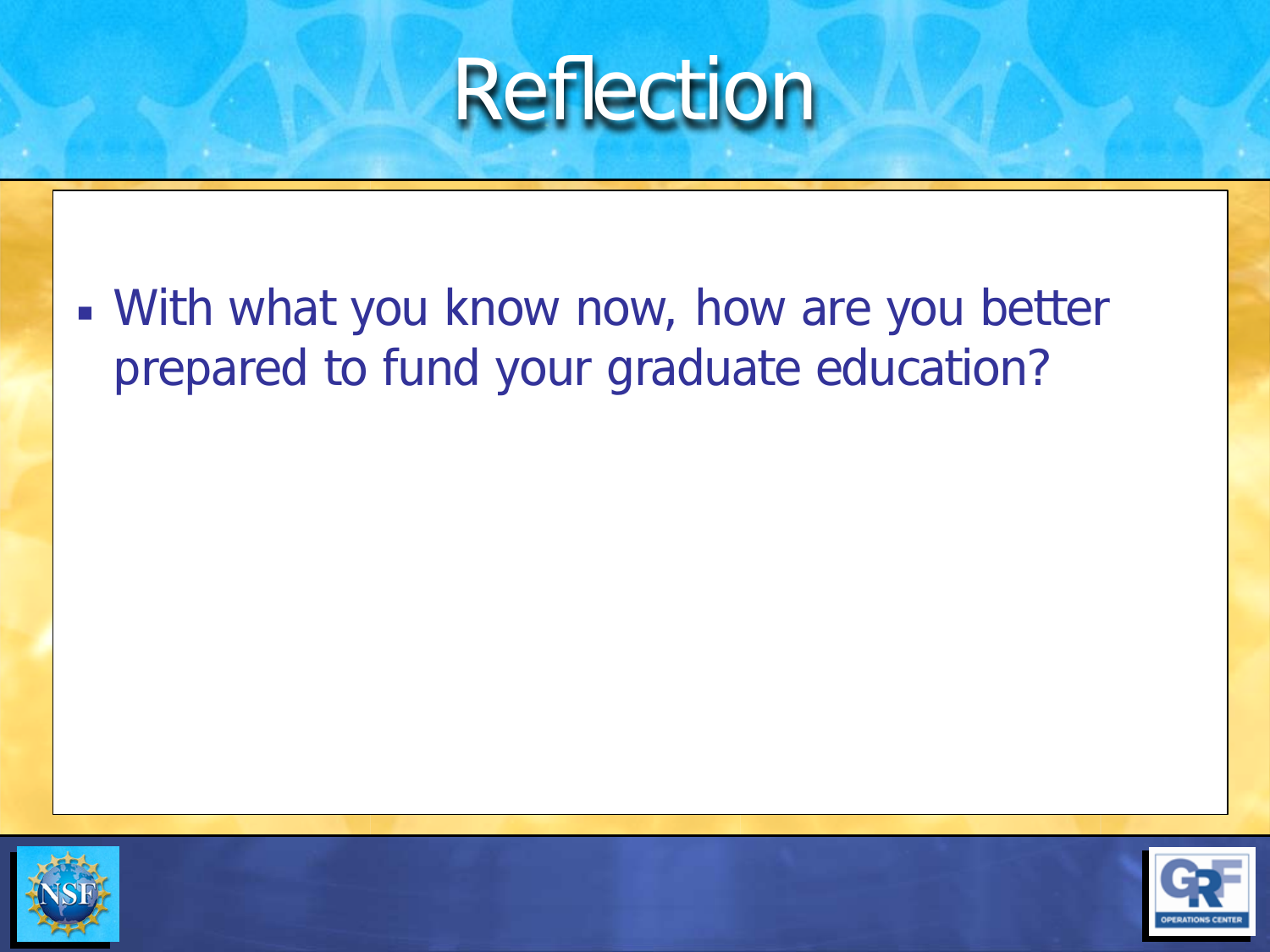

Reflection

With what you know now, how are you better prepared to fund your graduate education?